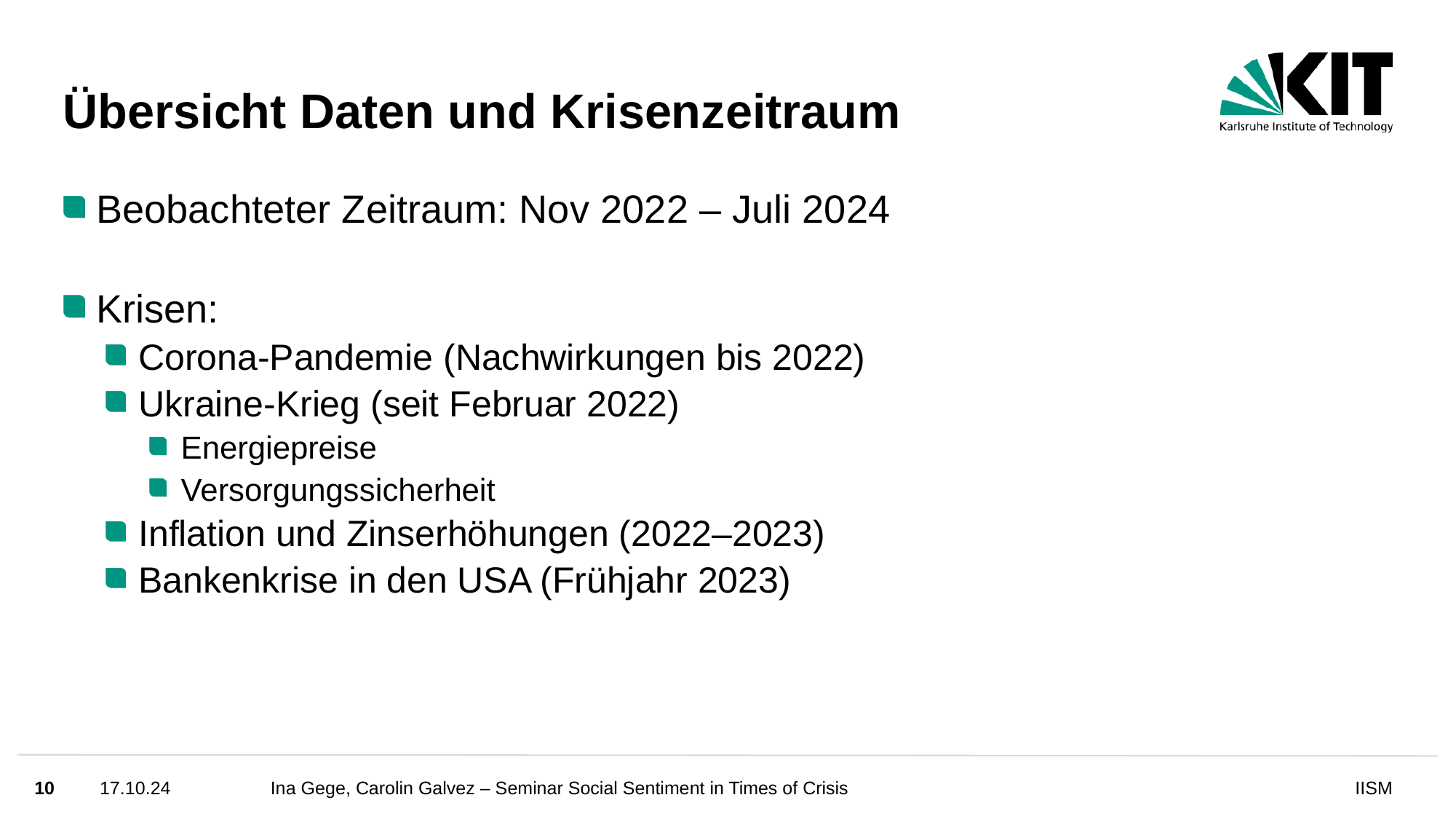

# Übersicht Daten und Krisenzeitraum
Beobachteter Zeitraum: Nov 2022 – Juli 2024

Krisen:
Corona-Pandemie (Nachwirkungen bis 2022)
Ukraine-Krieg (seit Februar 2022)
Energiepreise
Versorgungssicherheit
Inflation und Zinserhöhungen (2022–2023)
Bankenkrise in den USA (Frühjahr 2023)

10
17.10.24